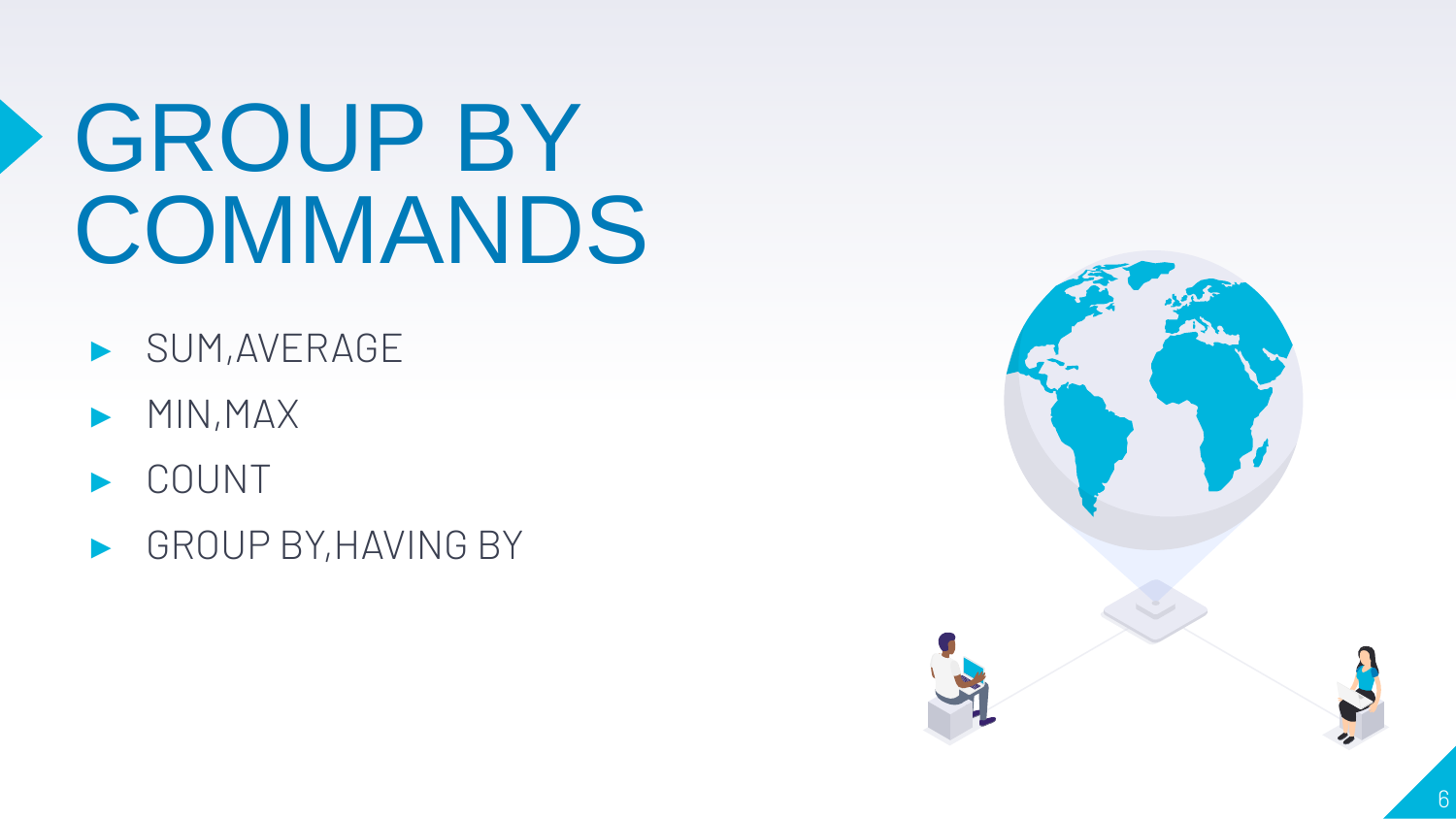

# GROUP BY COMMANDS

SUM,AVERAGE
MIN,MAX
COUNT
GROUP BY,HAVING BY
6